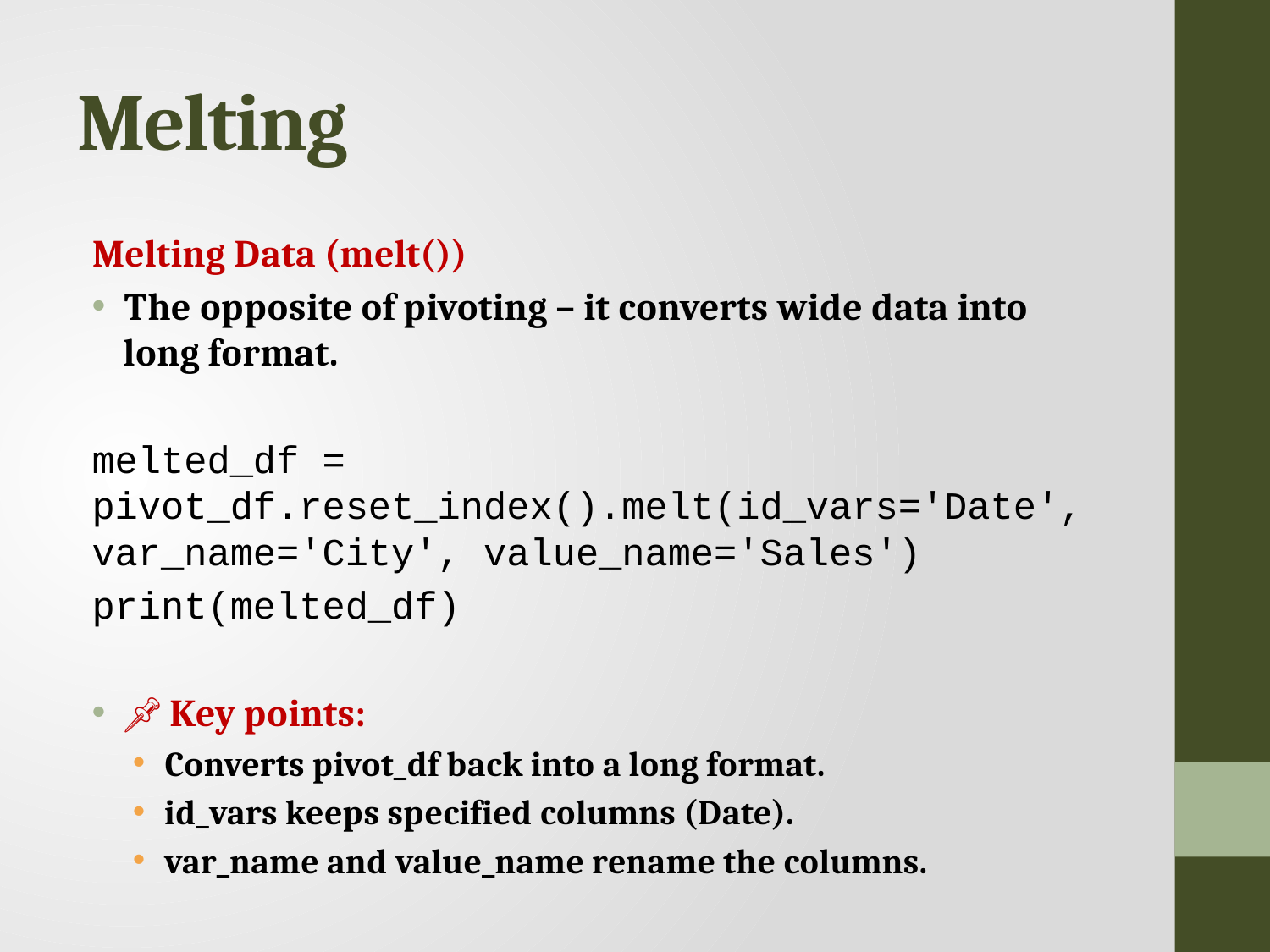

# Melting
Melting Data (melt())
The opposite of pivoting – it converts wide data into long format.

melted_df = pivot_df.reset_index().melt(id_vars='Date', var_name='City', value_name='Sales')
print(melted_df)

📌 Key points:
Converts pivot_df back into a long format.
id_vars keeps specified columns (Date).
var_name and value_name rename the columns.